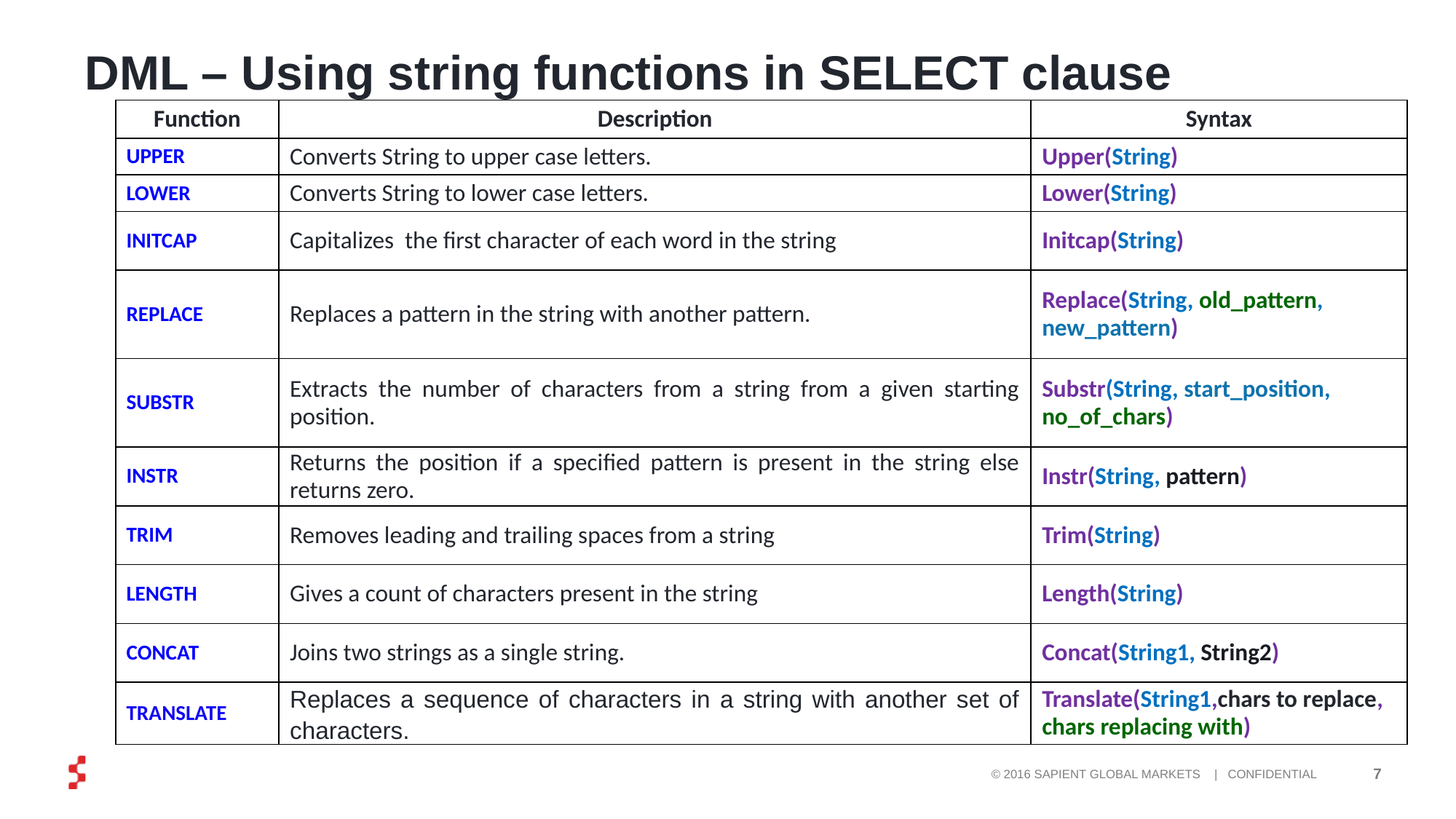

# DML – Using string functions in SELECT clause

| Function | Description | Syntax |
| --- | --- | --- |
| UPPER | Converts String to upper case letters. | Upper(String) |
| LOWER | Converts String to lower case letters. | Lower(String) |
| INITCAP | Capitalizes the first character of each word in the string | Initcap(String) |
| REPLACE | Replaces a pattern in the string with another pattern. | Replace(String, old\_pattern, new\_pattern) |
| SUBSTR | Extracts the number of characters from a string from a given starting position. | Substr(String, start\_position, no\_of\_chars) |
| INSTR | Returns the position if a specified pattern is present in the string else returns zero. | Instr(String, pattern) |
| TRIM | Removes leading and trailing spaces from a string | Trim(String) |
| LENGTH | Gives a count of characters present in the string | Length(String) |
| CONCAT | Joins two strings as a single string. | Concat(String1, String2) |
| TRANSLATE | Replaces a sequence of characters in a string with another set of characters. | Translate(String1,chars to replace, chars replacing with) |